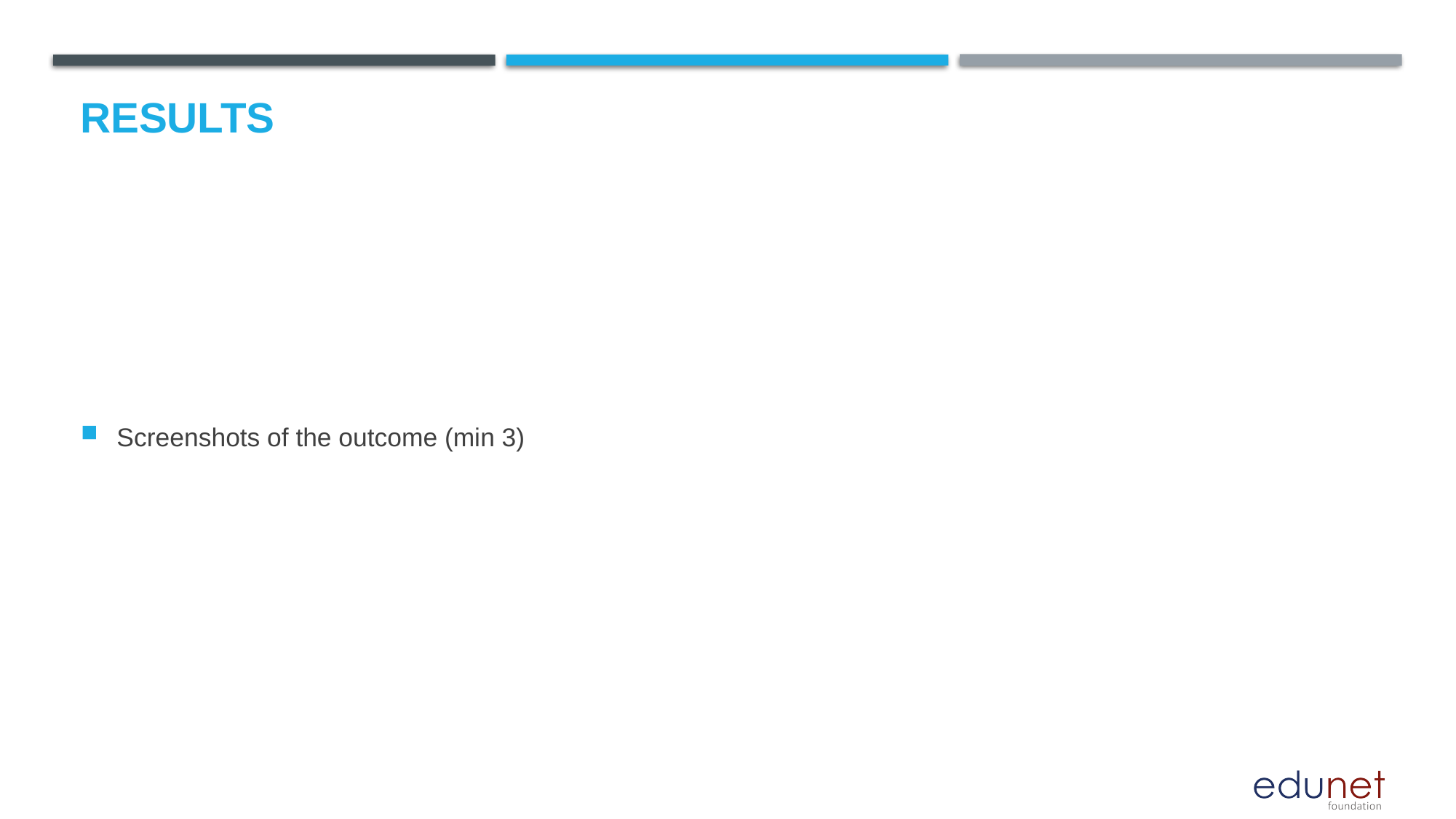

# Results
Screenshots of the outcome (min 3)